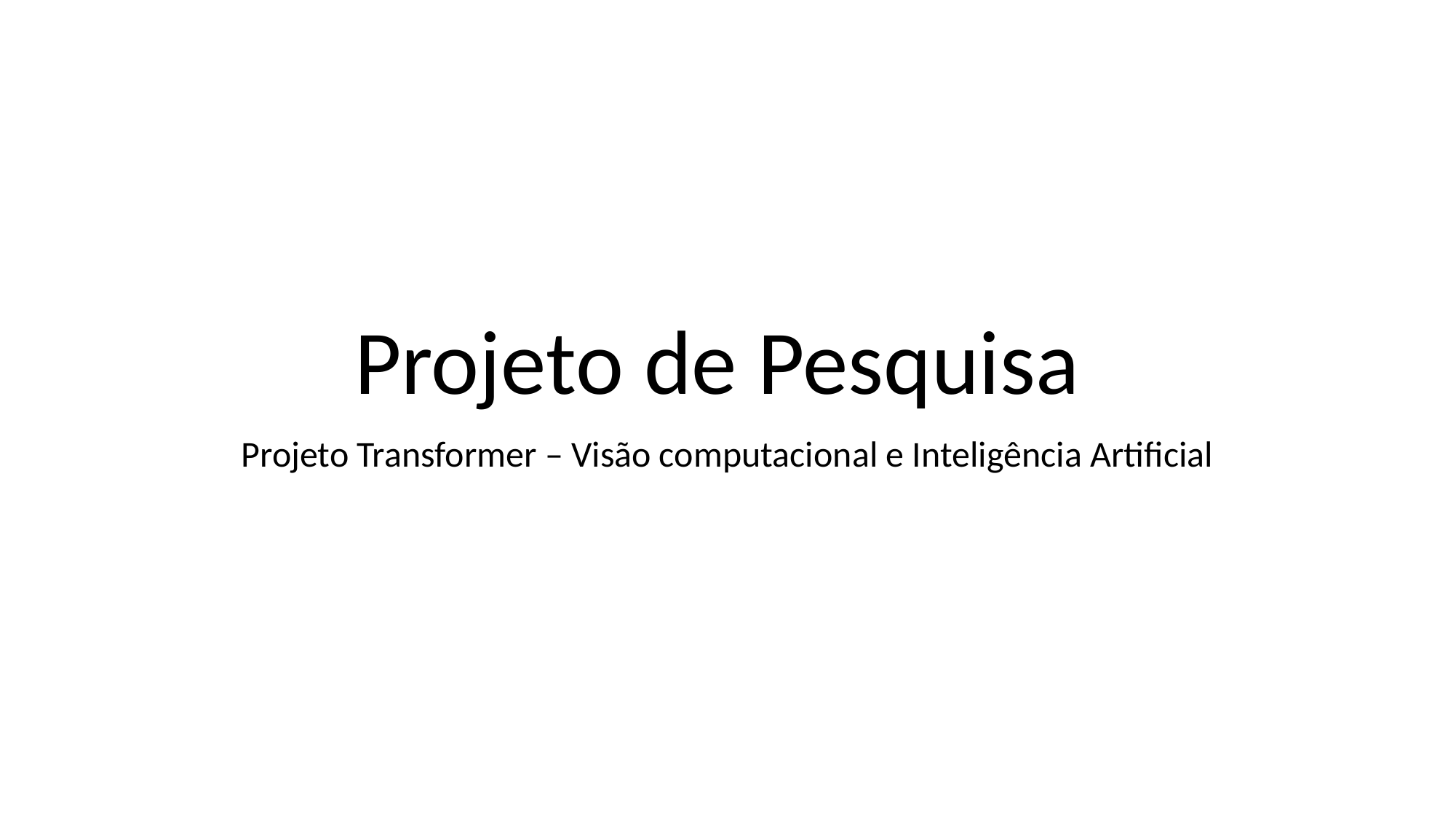

Projeto de Pesquisa
Projeto Transformer – Visão computacional e Inteligência Artificial